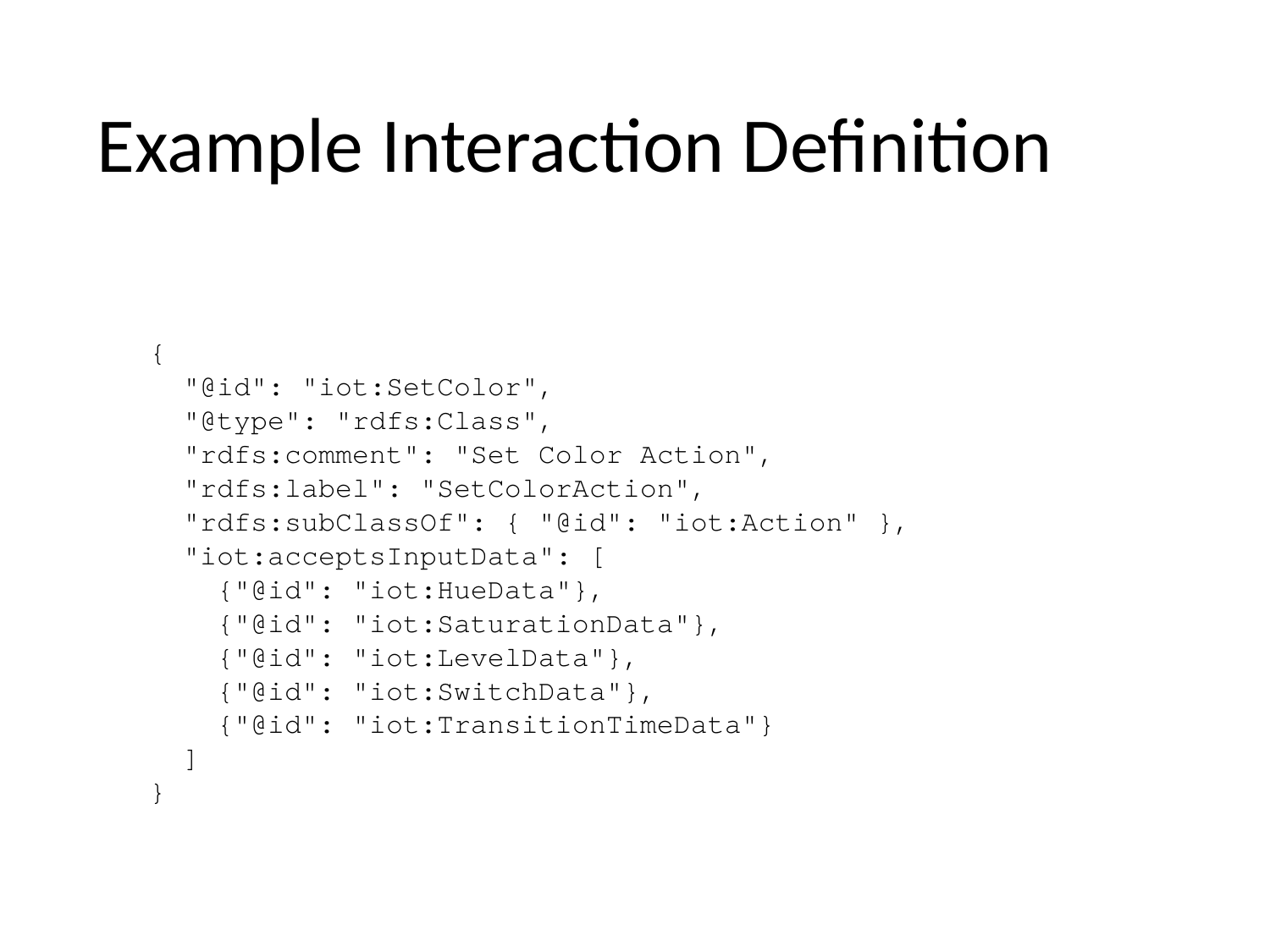

# Example Interaction Definition
{
  "@id": "iot:SetColor",
  "@type": "rdfs:Class",
  "rdfs:comment": "Set Color Action",
  "rdfs:label": "SetColorAction",
  "rdfs:subClassOf": { "@id": "iot:Action" },
  "iot:acceptsInputData": [
    {"@id": "iot:HueData"},
    {"@id": "iot:SaturationData"},
    {"@id": "iot:LevelData"},
    {"@id": "iot:SwitchData"},
    {"@id": "iot:TransitionTimeData"}
  ]
}